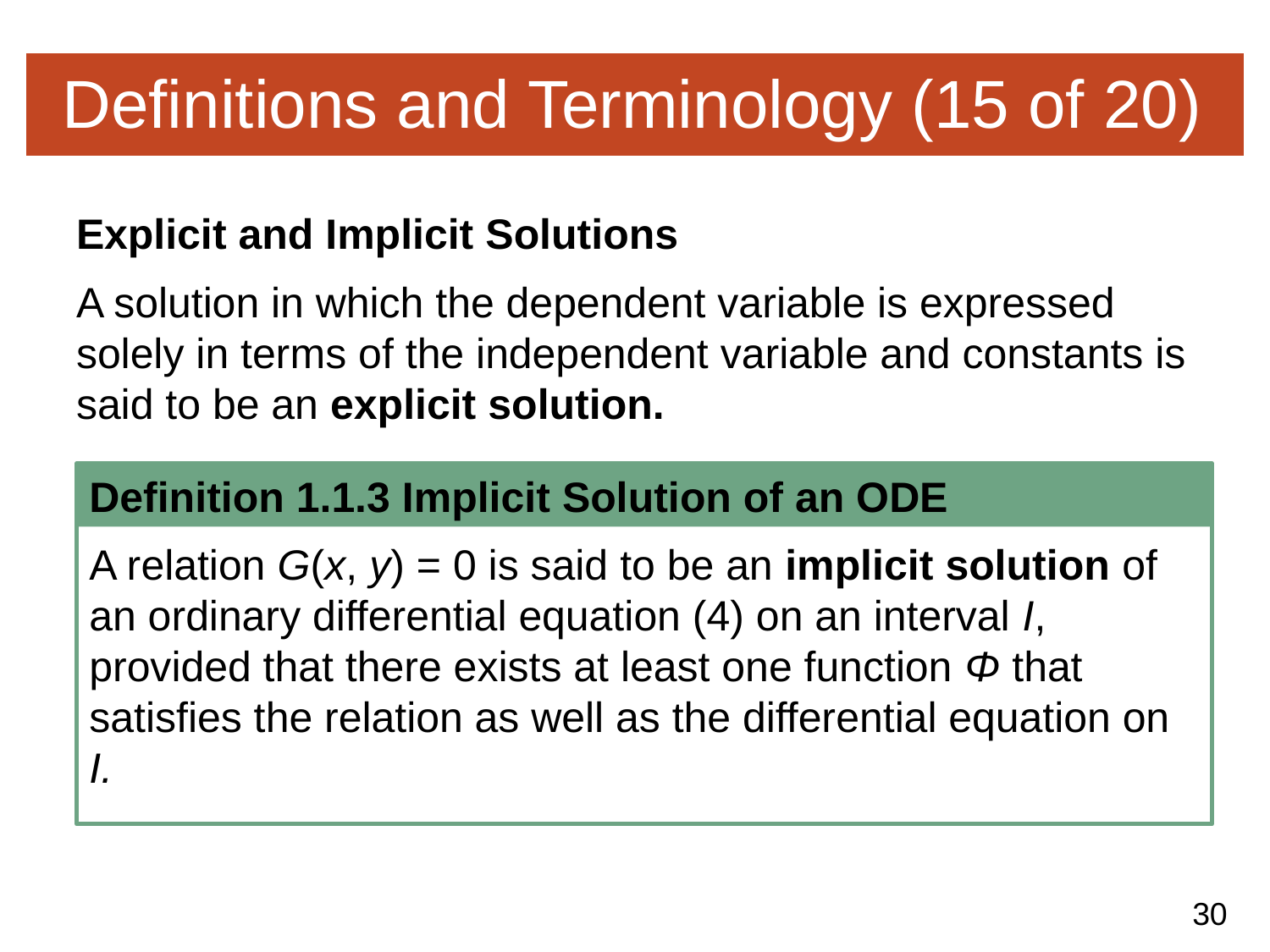

# Definitions and Terminology (15 of 20)
Explicit and Implicit Solutions
A solution in which the dependent variable is expressed solely in terms of the independent variable and constants is said to be an explicit solution.

A relation G(x, y) = 0 is said to be an implicit solution of an ordinary differential equation (4) on an interval I, provided that there exists at least one function Φ that satisfies the relation as well as the differential equation on I.
Definition 1.1.3 Implicit Solution of an ODE